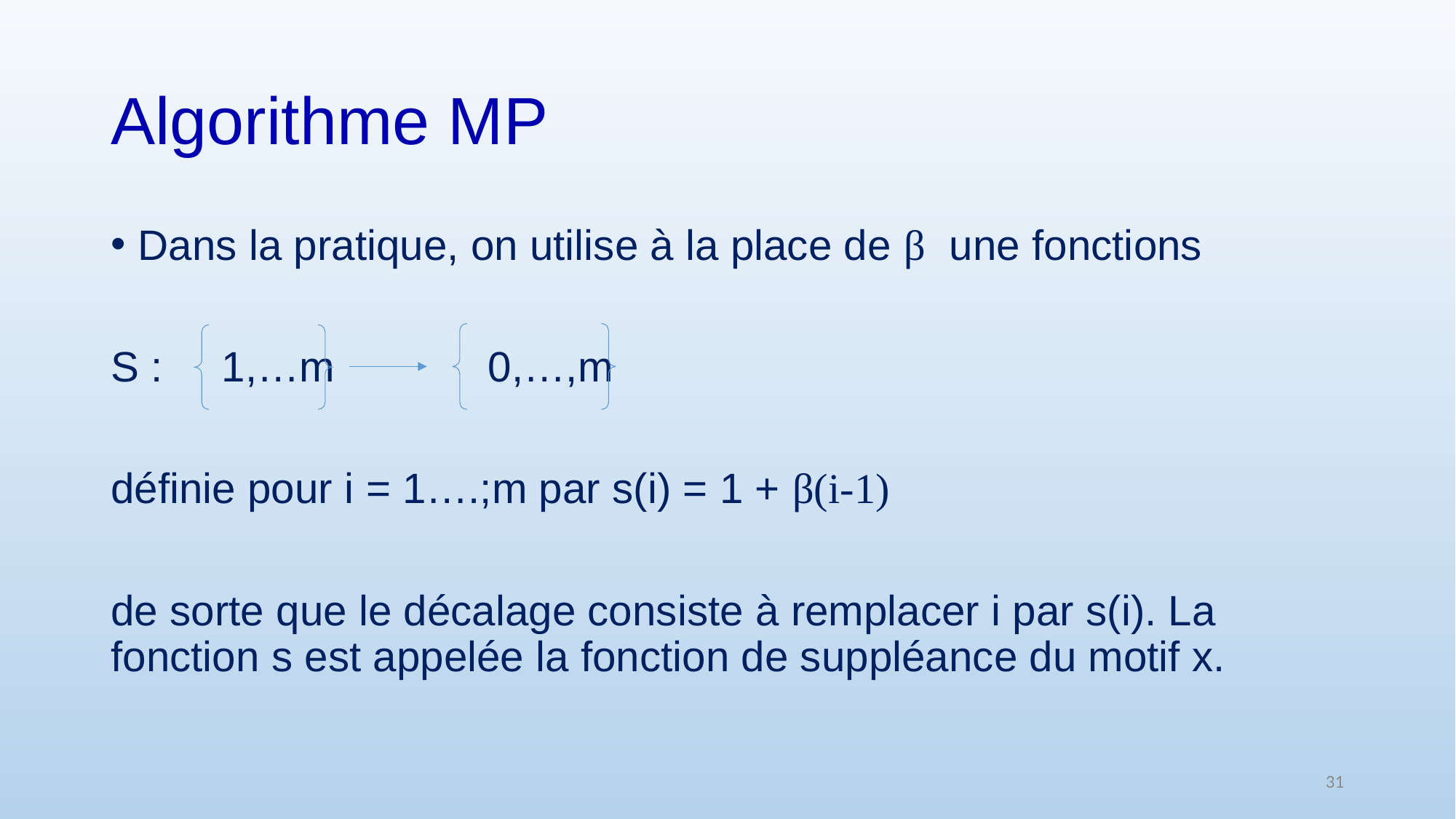

# Algorithme MP
Dans la pratique, on utilise à la place de β  une fonctions

S :     1,…m             0,…,m

définie pour i = 1….;m par s(i) = 1 + β(i-1)

de sorte que le décalage consiste à remplacer i par s(i). La fonction s est appelée la fonction de suppléance du motif x.

31